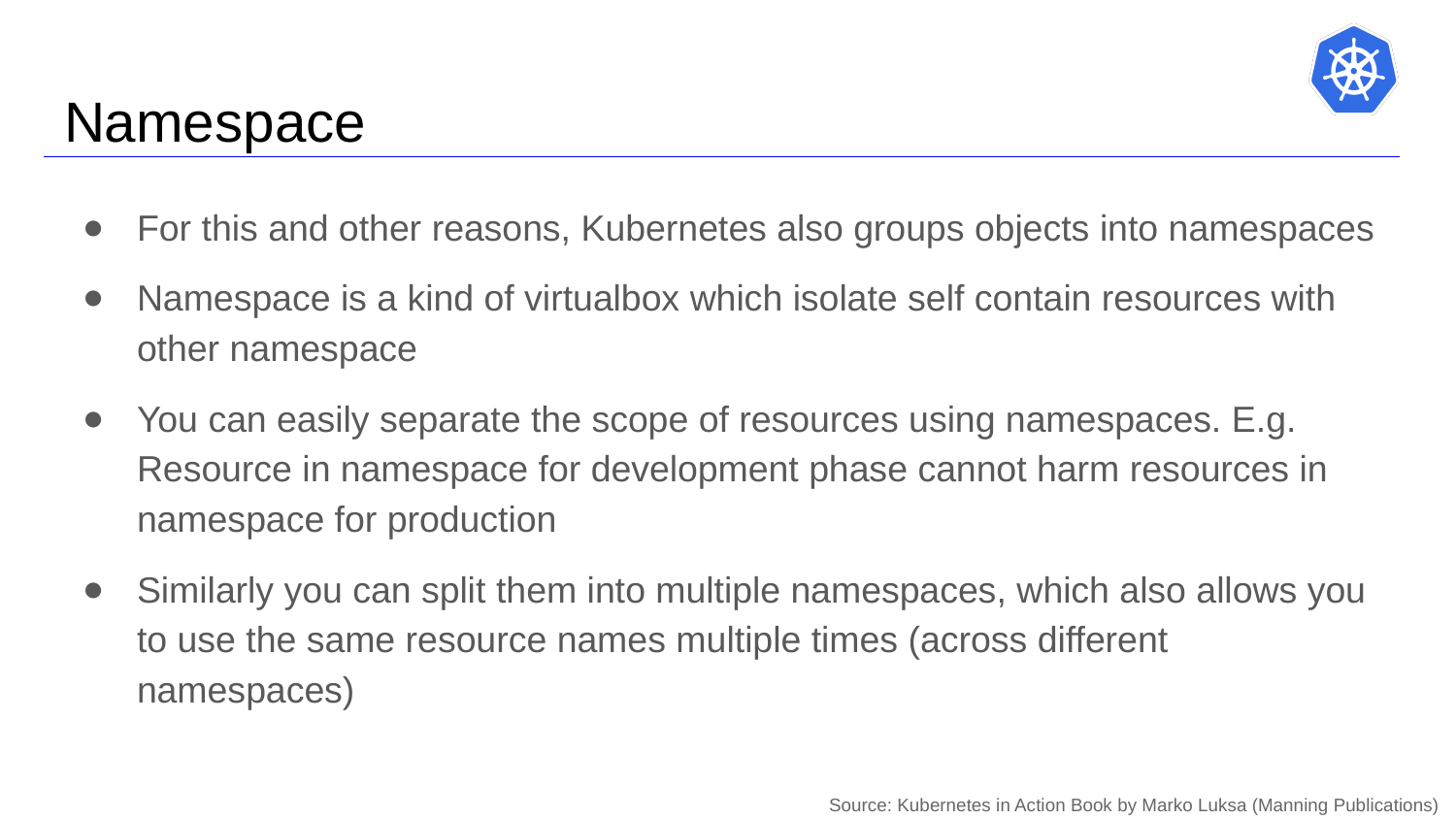

# Namespace
For this and other reasons, Kubernetes also groups objects into namespaces
Namespace is a kind of virtualbox which isolate self contain resources with other namespace
You can easily separate the scope of resources using namespaces. E.g. Resource in namespace for development phase cannot harm resources in namespace for production
Similarly you can split them into multiple namespaces, which also allows you to use the same resource names multiple times (across different namespaces)